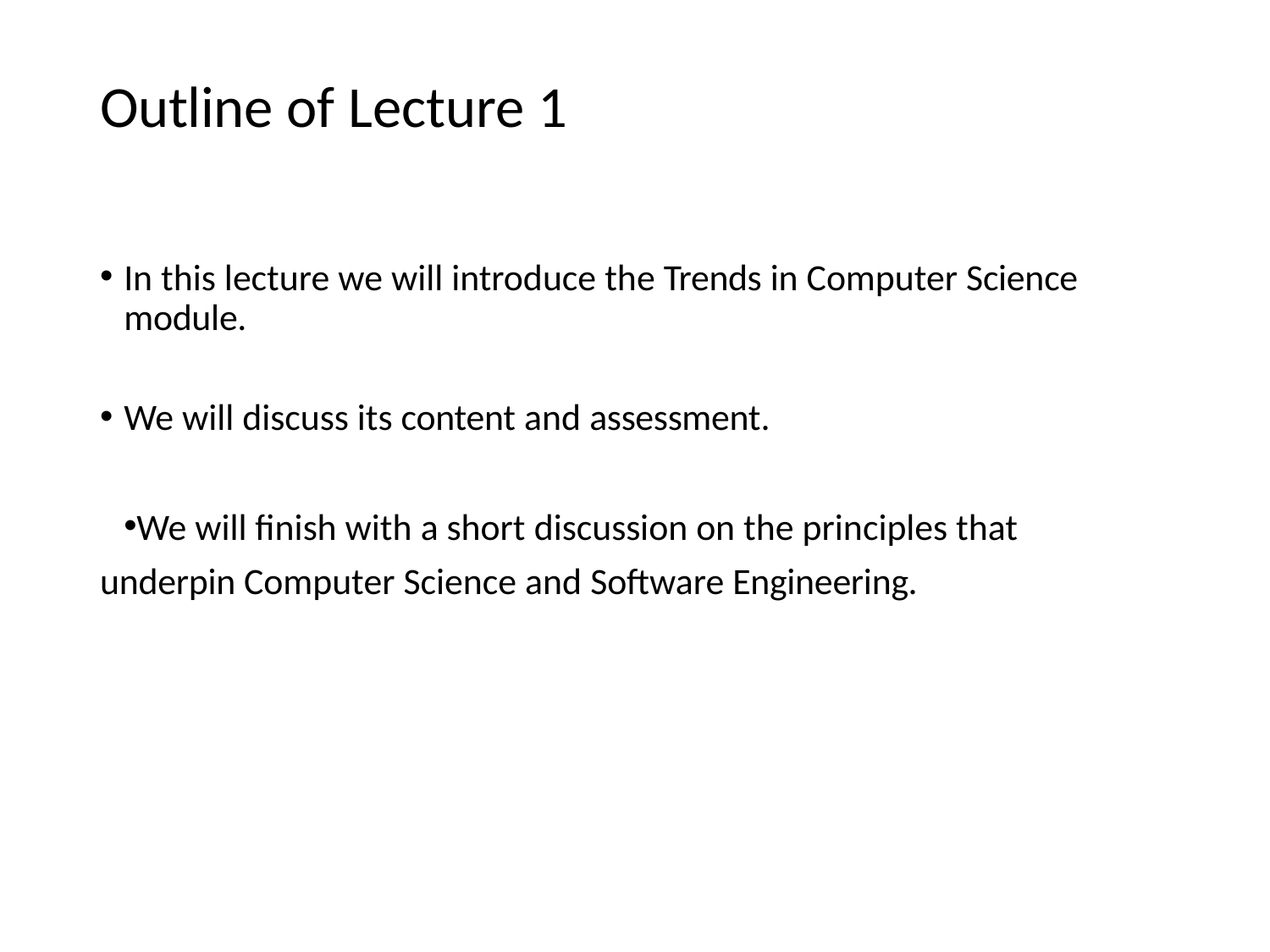

# Outline of Lecture 1
In this lecture we will introduce the Trends in Computer Science module.

We will discuss its content and assessment.

We will finish with a short discussion on the principles that underpin Computer Science and Software Engineering.